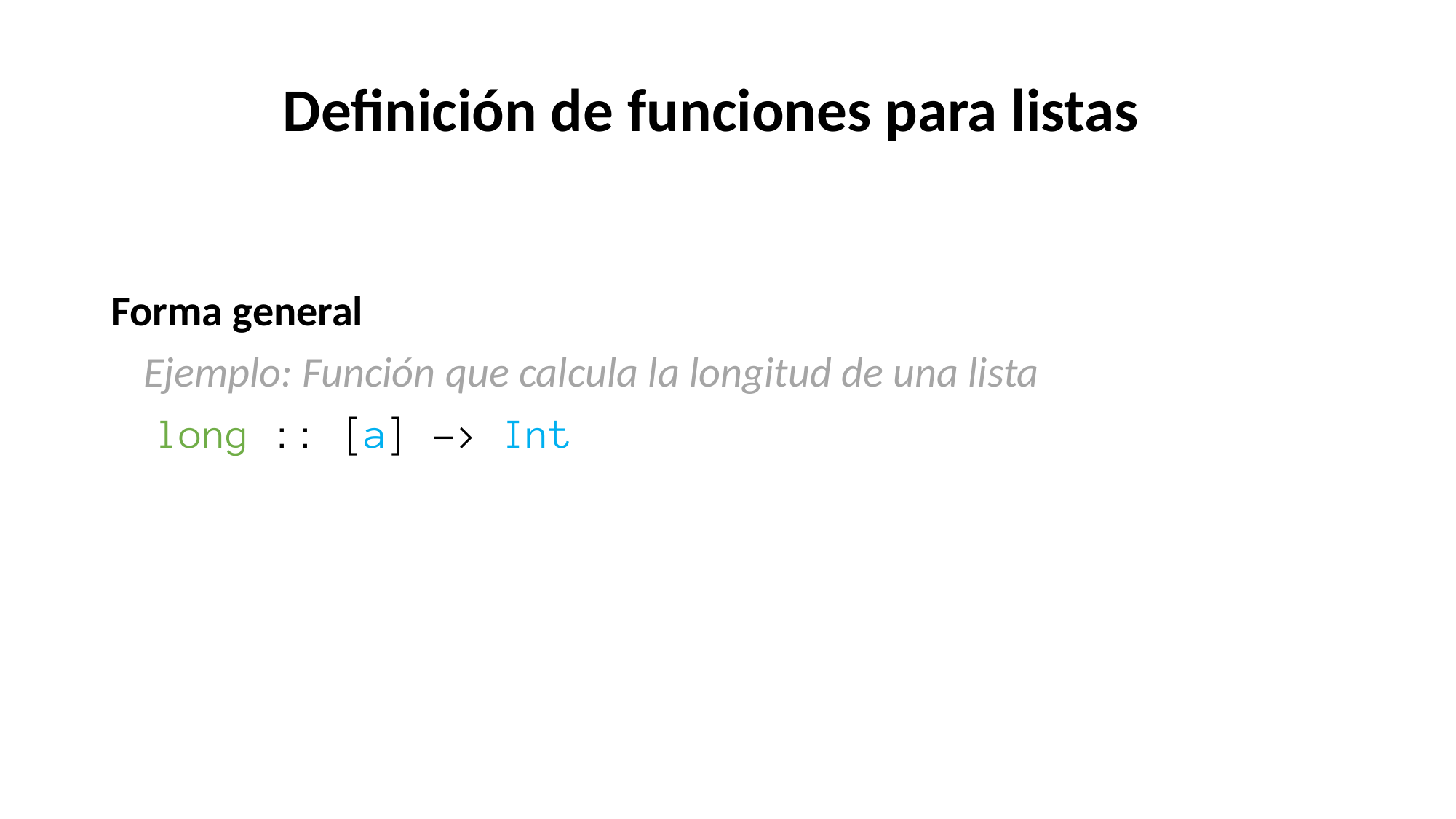

Definición de funciones para listas

Forma general
    Ejemplo: Función que calcula la longitud de una lista
  long :: [a] -> Int
2) ➙ 0